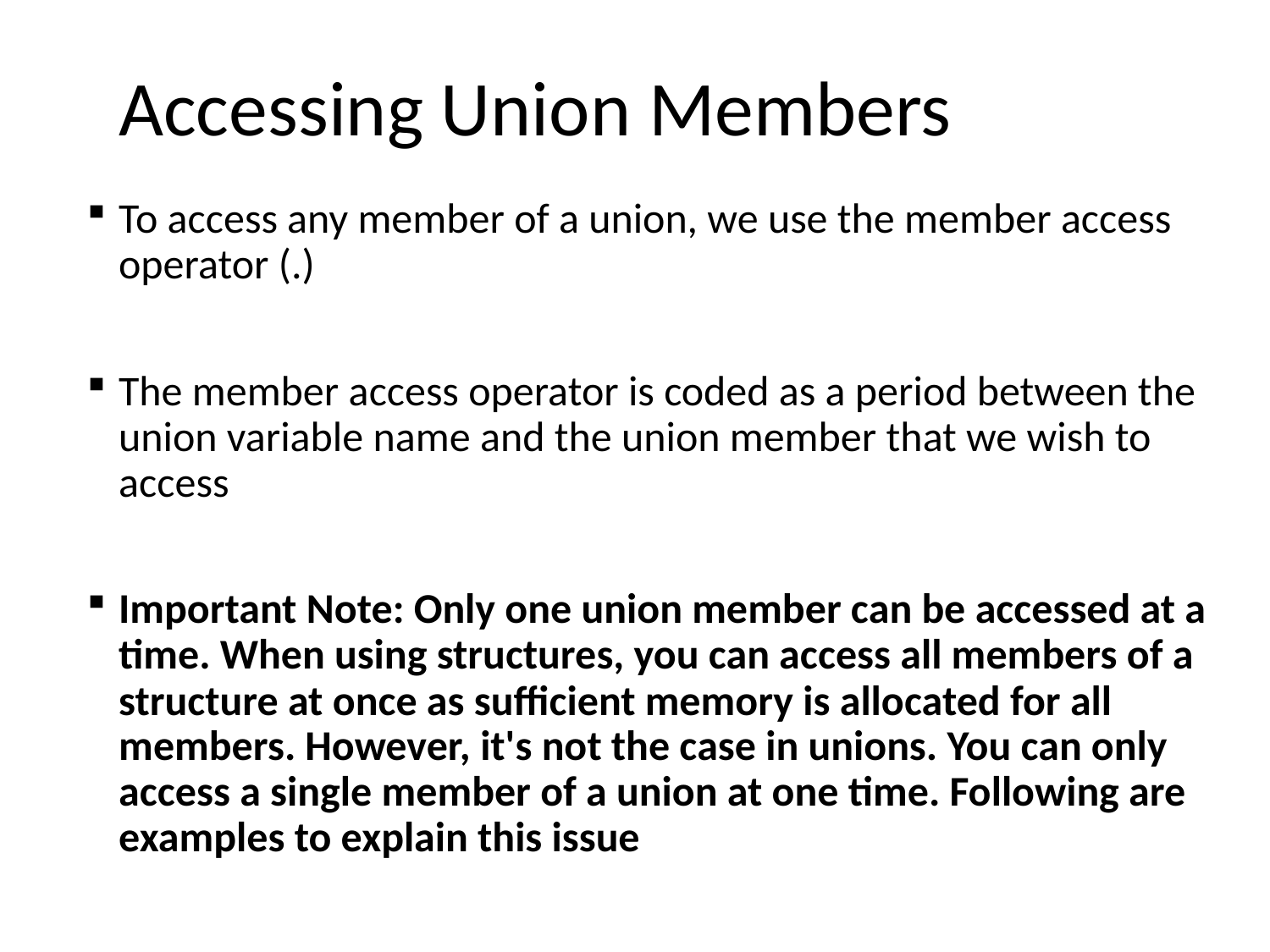

# Accessing Union Members
To access any member of a union, we use the member access operator (.)

The member access operator is coded as a period between the union variable name and the union member that we wish to access

Important Note: Only one union member can be accessed at a time. When using structures, you can access all members of a structure at once as sufficient memory is allocated for all members. However, it's not the case in unions. You can only access a single member of a union at one time. Following are examples to explain this issue